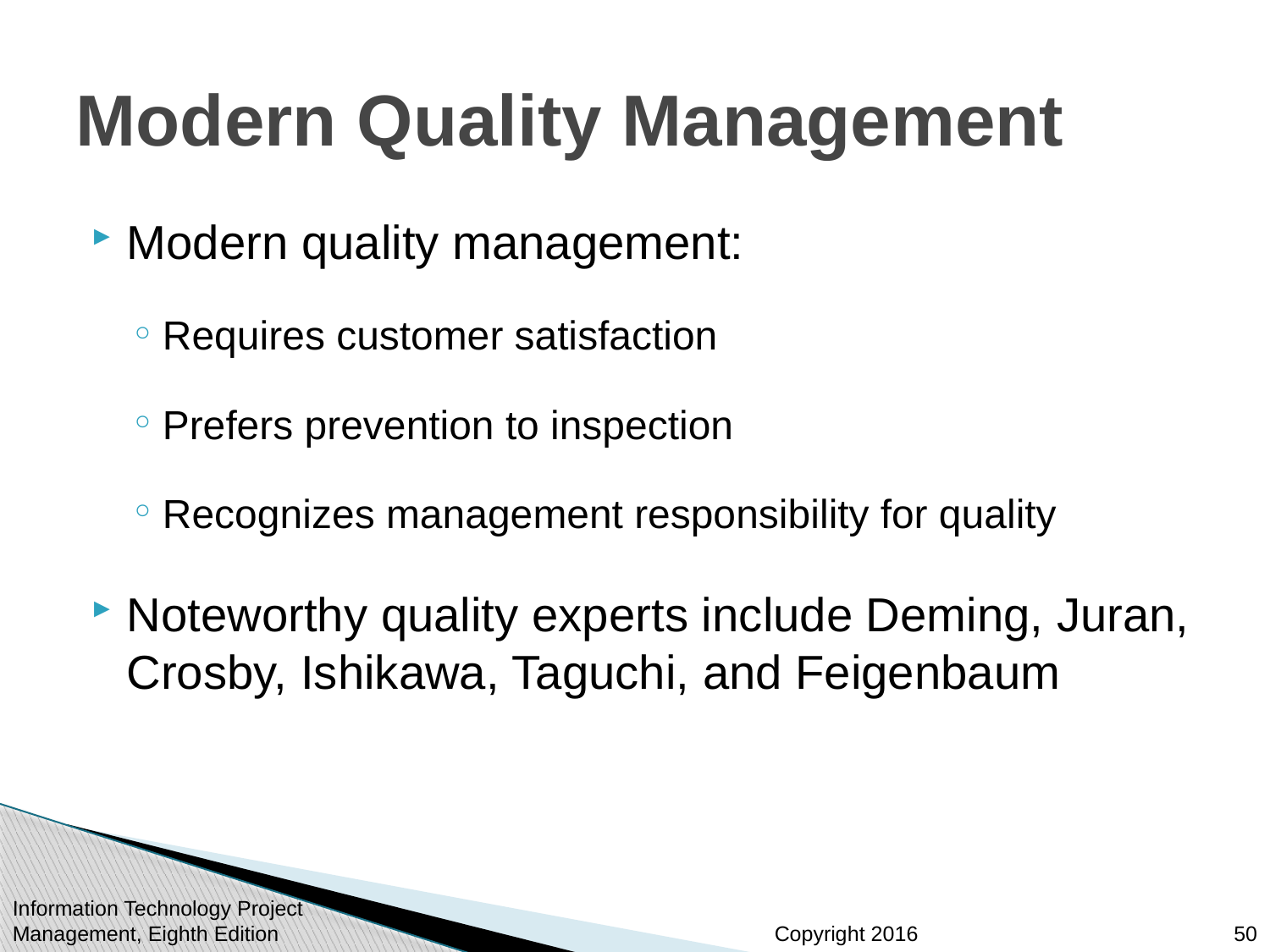

# Modern Quality Management
Modern quality management:
Requires customer satisfaction
Prefers prevention to inspection
Recognizes management responsibility for quality
Noteworthy quality experts include Deming, Juran, Crosby, Ishikawa, Taguchi, and Feigenbaum
Information Technology Project Management, Eighth Edition
50